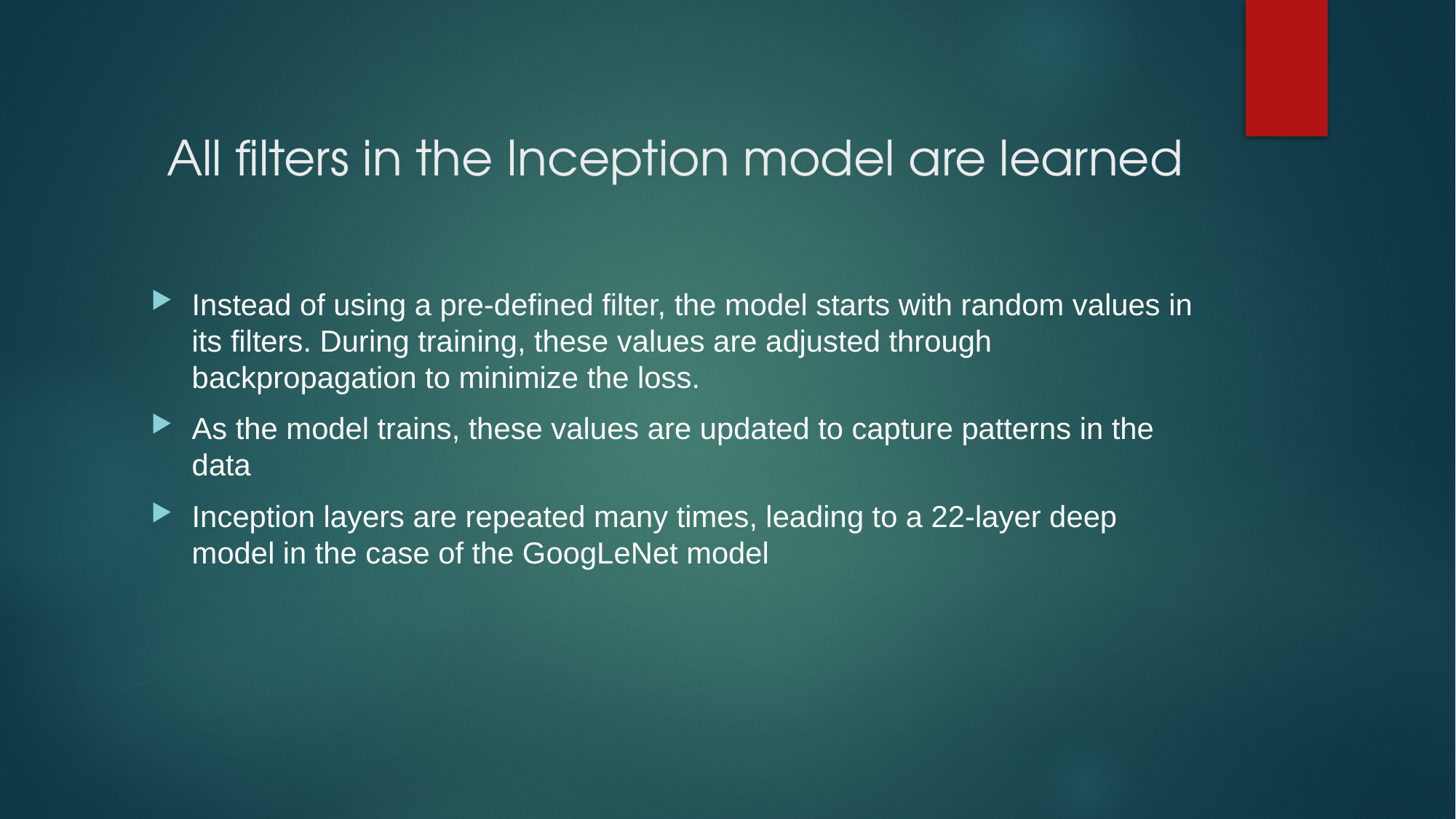

# All filters in the Inception model are learned
Instead of using a pre-defined filter, the model starts with random values in its filters. During training, these values are adjusted through backpropagation to minimize the loss.
As the model trains, these values are updated to capture patterns in the data
Inception layers are repeated many times, leading to a 22-layer deep model in the case of the GoogLeNet model